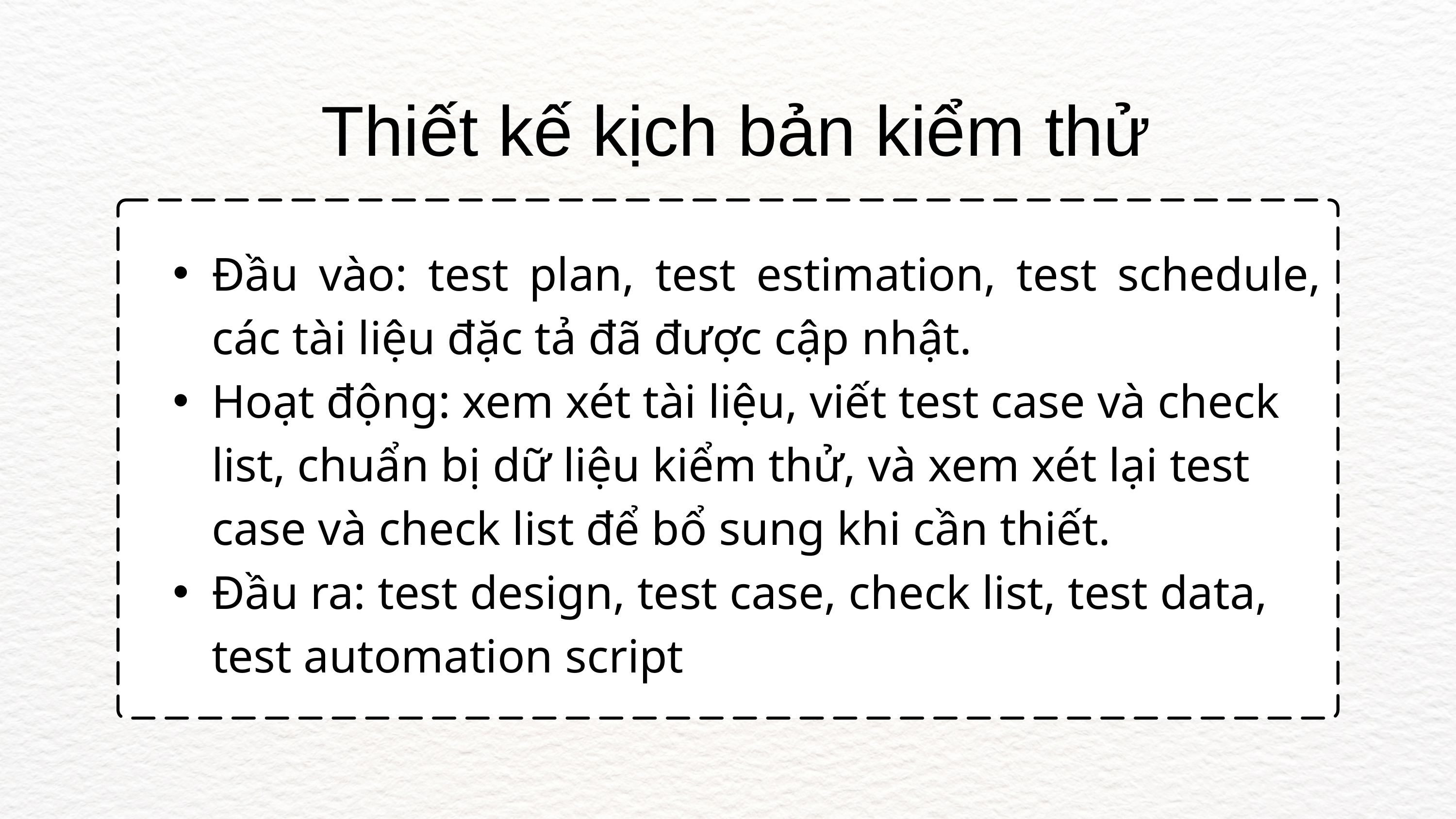

Thiết kế kịch bản kiểm thử

Đầu vào: test plan, test estimation, test schedule, các tài liệu đặc tả đã được cập nhật.
Hoạt động: xem xét tài liệu, viết test case và check list, chuẩn bị dữ liệu kiểm thử, và xem xét lại test case và check list để bổ sung khi cần thiết.
Đầu ra: test design, test case, check list, test data, test automation script